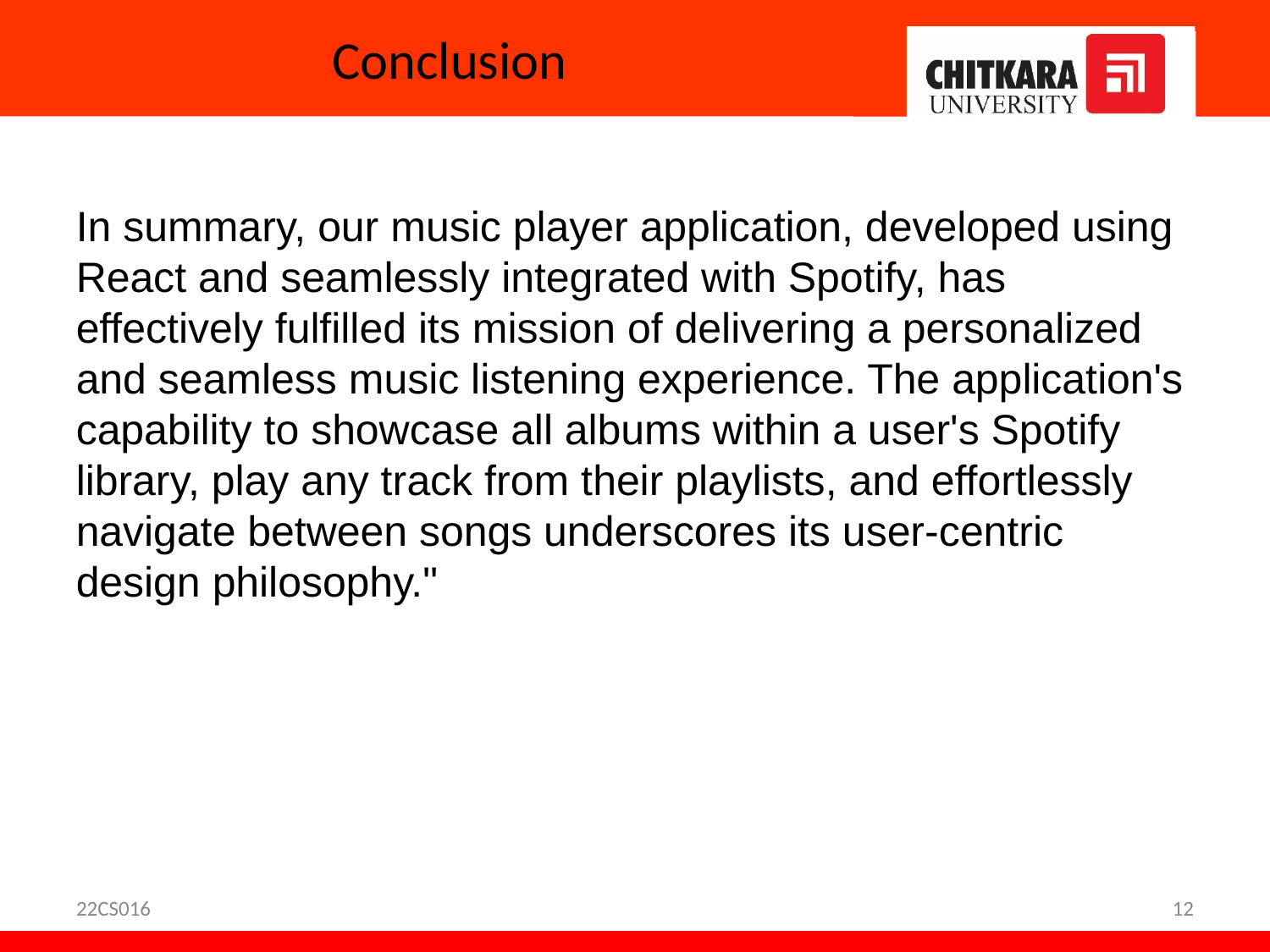

# Conclusion
In summary, our music player application, developed using React and seamlessly integrated with Spotify, has effectively fulfilled its mission of delivering a personalized and seamless music listening experience. The application's capability to showcase all albums within a user's Spotify library, play any track from their playlists, and effortlessly navigate between songs underscores its user-centric design philosophy."
22CS016
12